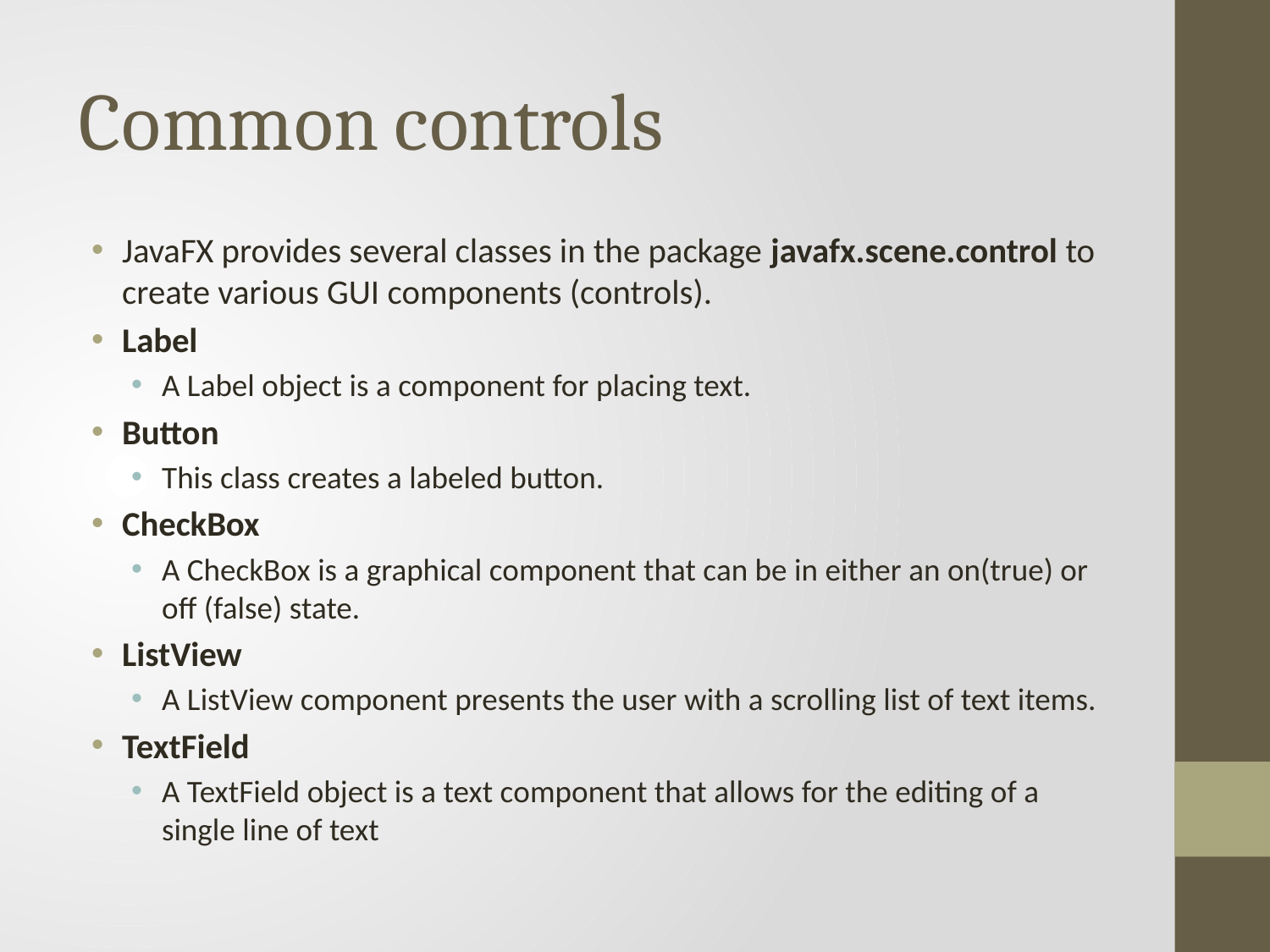

# Common controls
JavaFX provides several classes in the package javafx.scene.control to create various GUI components (controls).
Label
A Label object is a component for placing text.
Button
This class creates a labeled button.
CheckBox
A CheckBox is a graphical component that can be in either an on(true) or off (false) state.
ListView
A ListView component presents the user with a scrolling list of text items.
TextField
A TextField object is a text component that allows for the editing of a single line of text